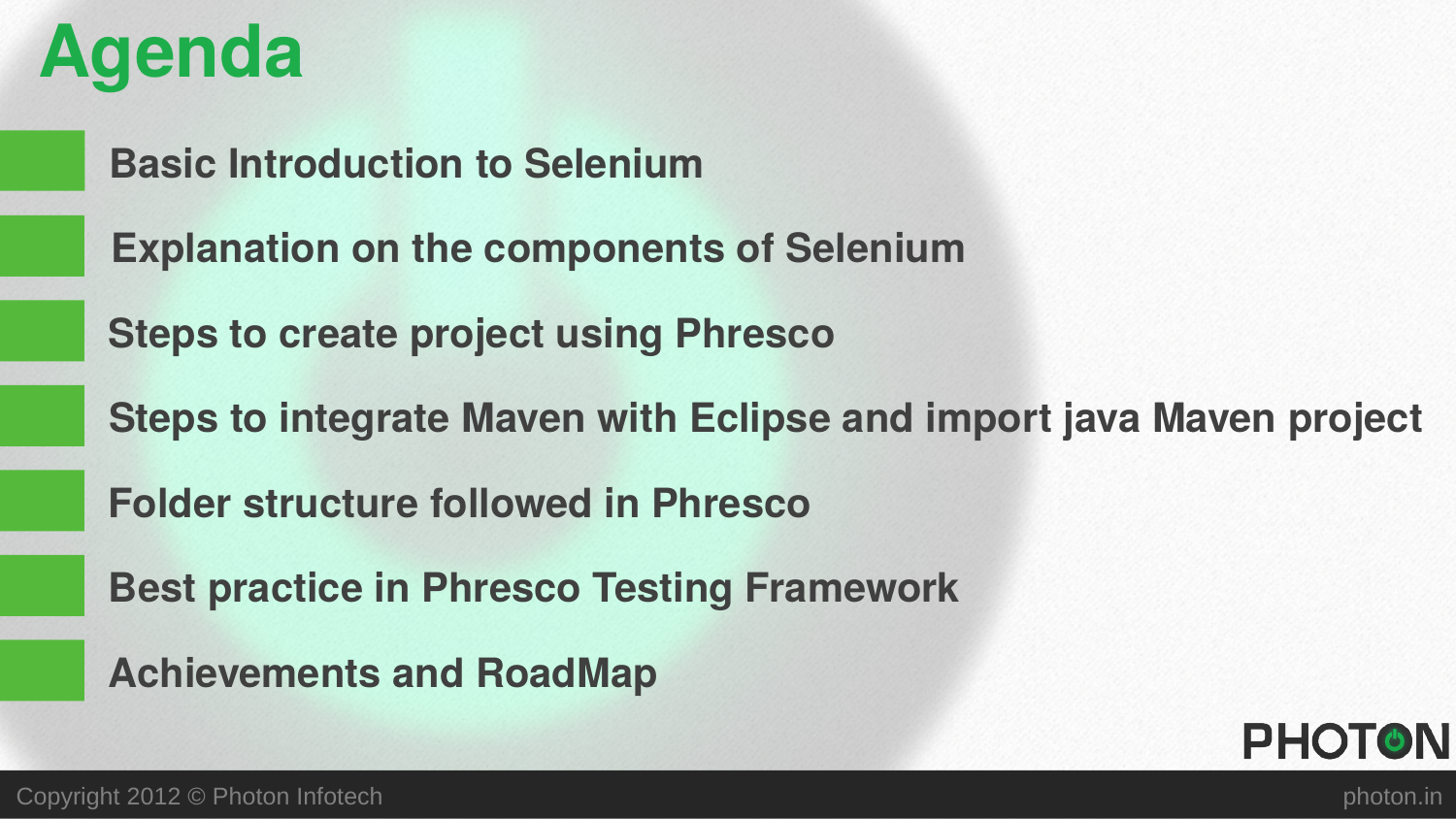

# Agenda

Basic Introduction to Selenium

Explanation on the components of Selenium

Steps to create project using Phresco

Steps to integrate Maven with Eclipse and import java Maven project

Folder structure followed in Phresco

Best practice in Phresco Testing Framework

Achievements and RoadMap